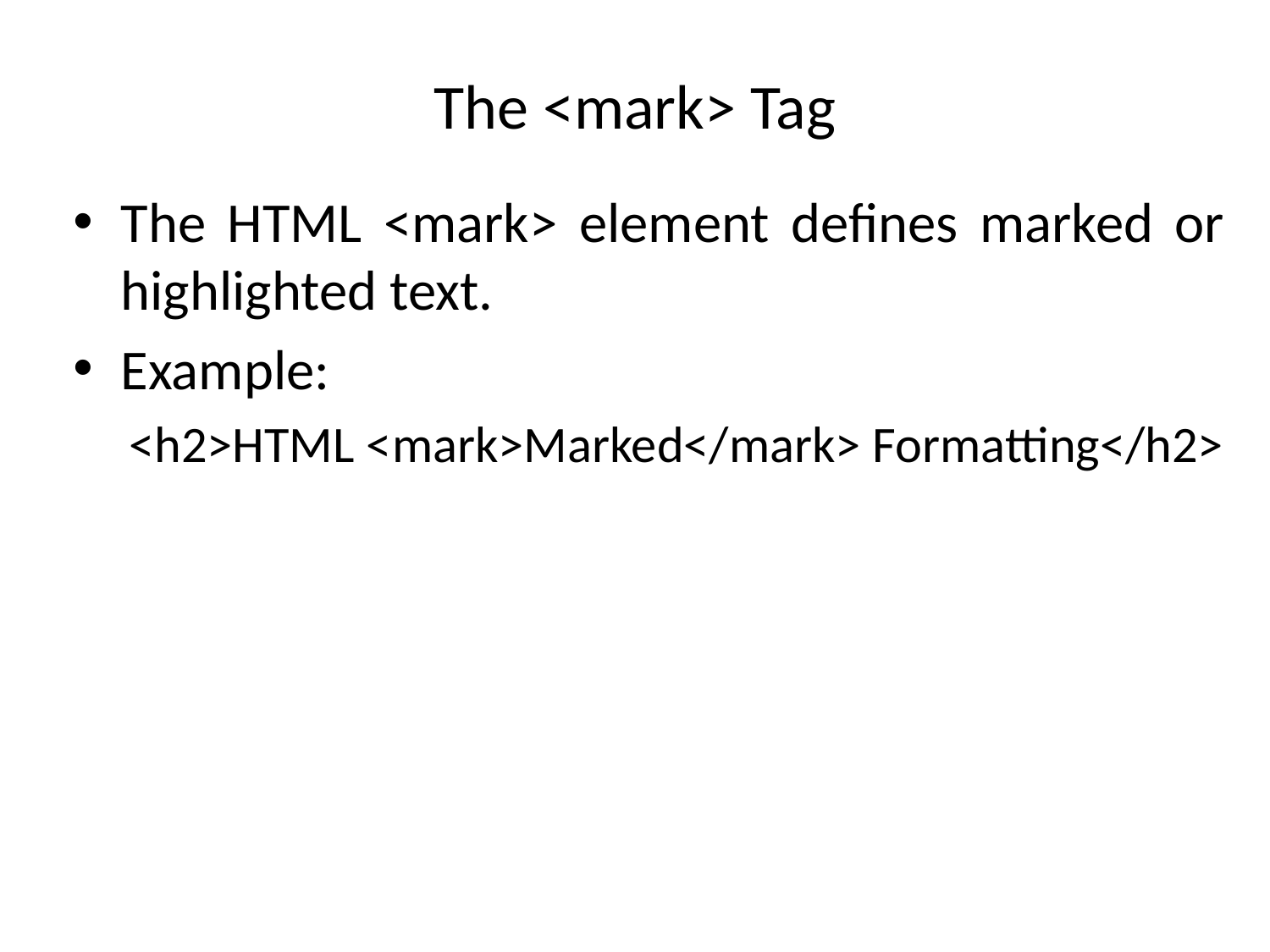

# The <mark> Tag
The HTML <mark> element defines marked or highlighted text.
Example:
<h2>HTML <mark>Marked</mark> Formatting</h2>